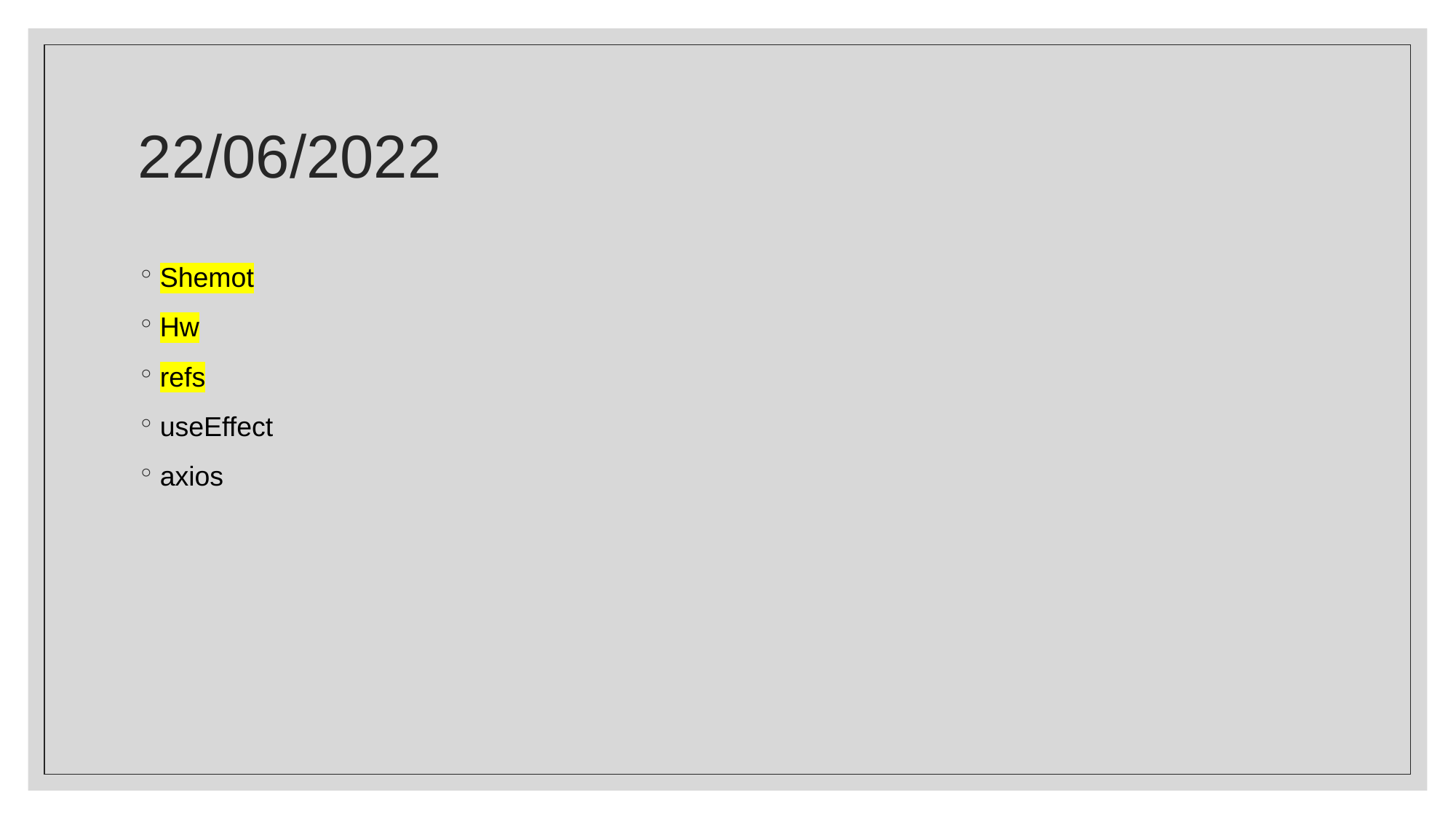

# 22/06/2022
Shemot
Hw
refs
useEffect
axios